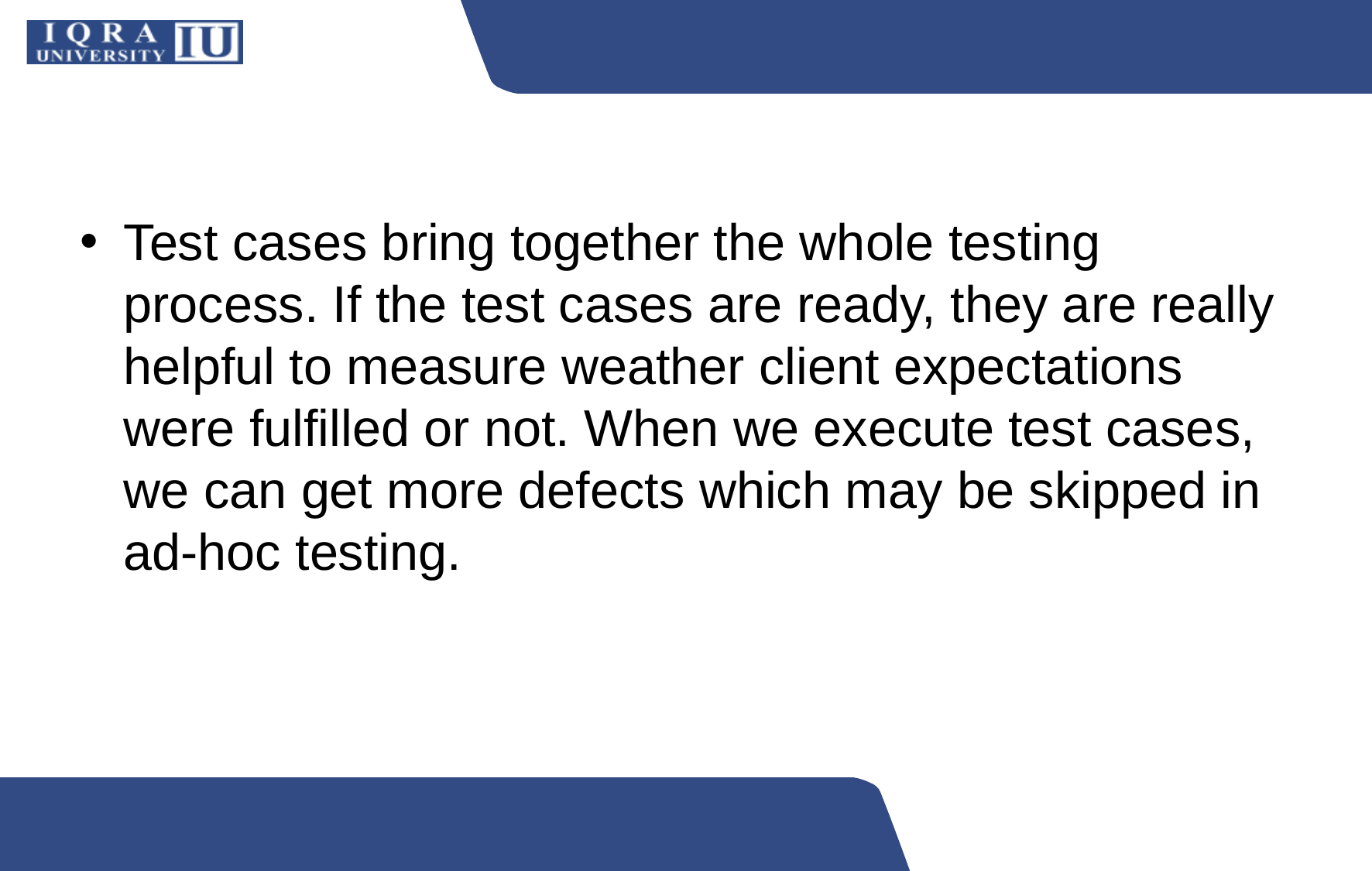

#
Test cases bring together the whole testing process. If the test cases are ready, they are really helpful to measure weather client expectations were fulfilled or not. When we execute test cases, we can get more defects which may be skipped in ad-hoc testing.